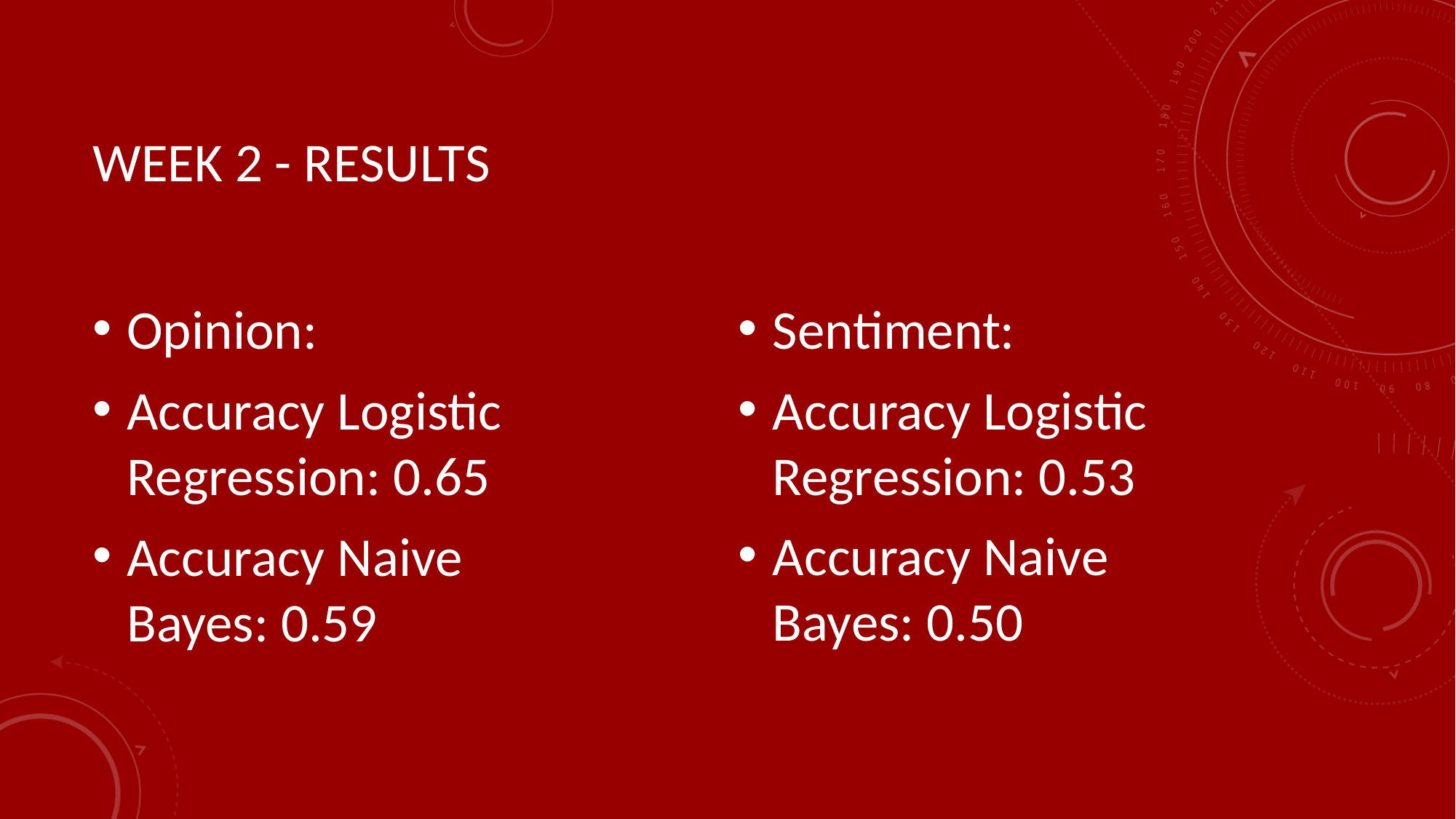

# WEEK 2 - RESULTS
Sentiment:
Accuracy Logistic Regression: 0.53
Accuracy Naive Bayes: 0.50
Opinion:
Accuracy Logistic Regression: 0.65
Accuracy Naive Bayes: 0.59